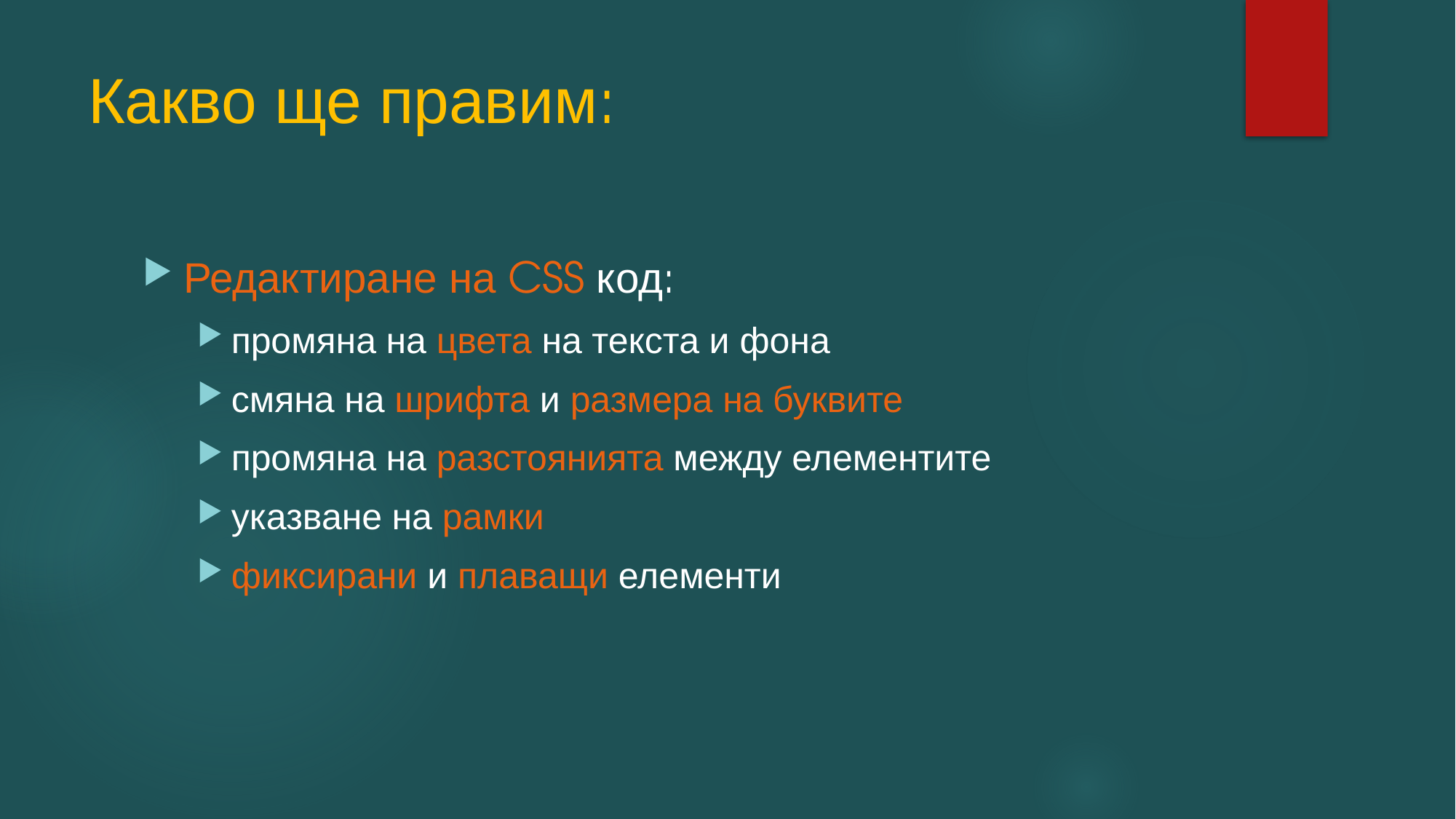

# Какво ще правим:
Редактиране на CSS код:
промяна на цвета на текста и фона
смяна на шрифта и размера на буквите
промяна на разстоянията между елементите
указване на рамки
фиксирани и плаващи елементи